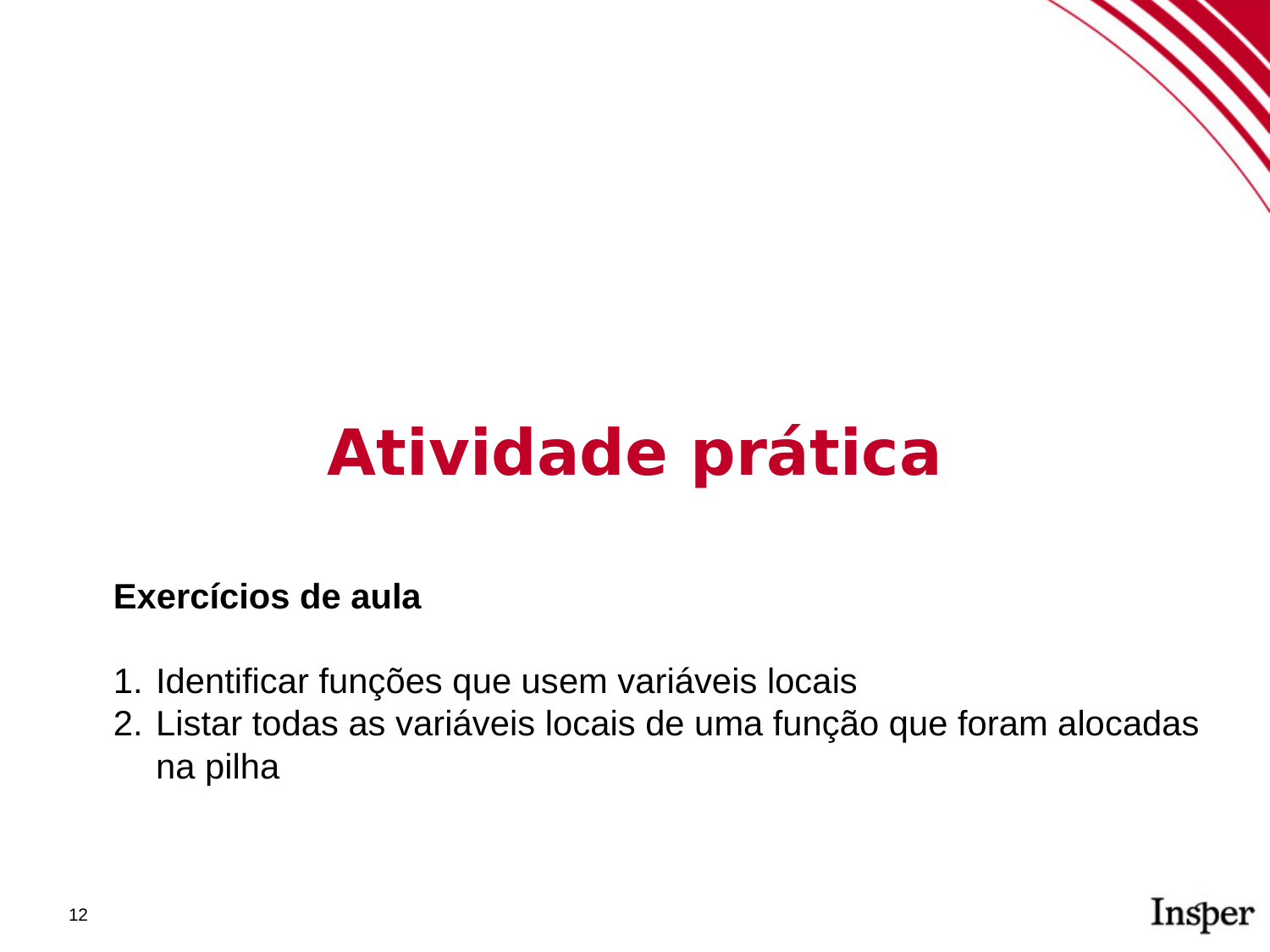

Atividade prática
Exercícios de aula

Identificar funções que usem variáveis locais
Listar todas as variáveis locais de uma função que foram alocadas na pilha

12